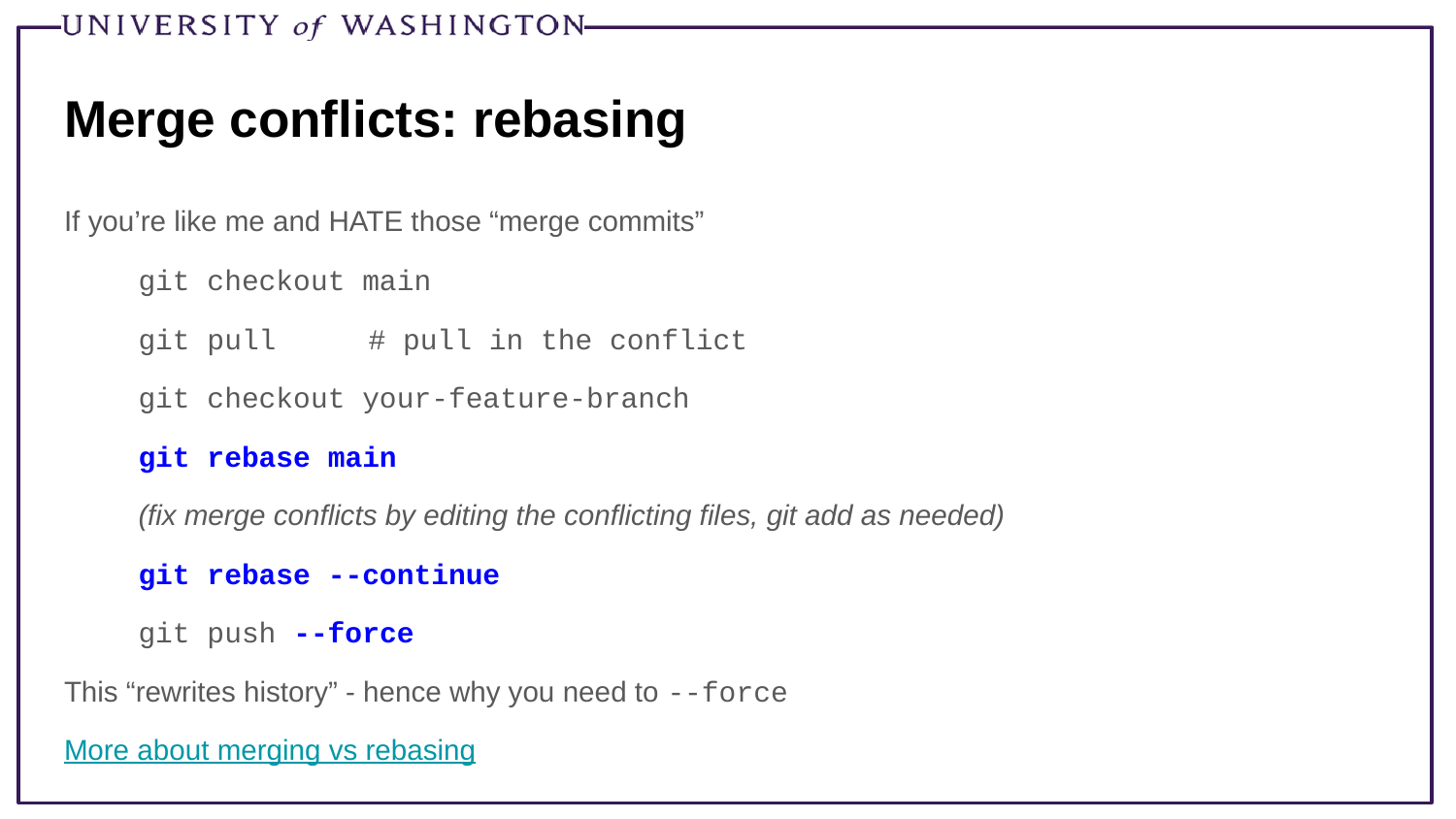

# Merge conflicts: rebasing
If you’re like me and HATE those “merge commits”
git checkout main
git pull		# pull in the conflict
git checkout your-feature-branch
git rebase main
	(fix merge conflicts by editing the conflicting files, git add as needed)
git rebase --continue
git push --force
This “rewrites history” - hence why you need to --force
More about merging vs rebasing